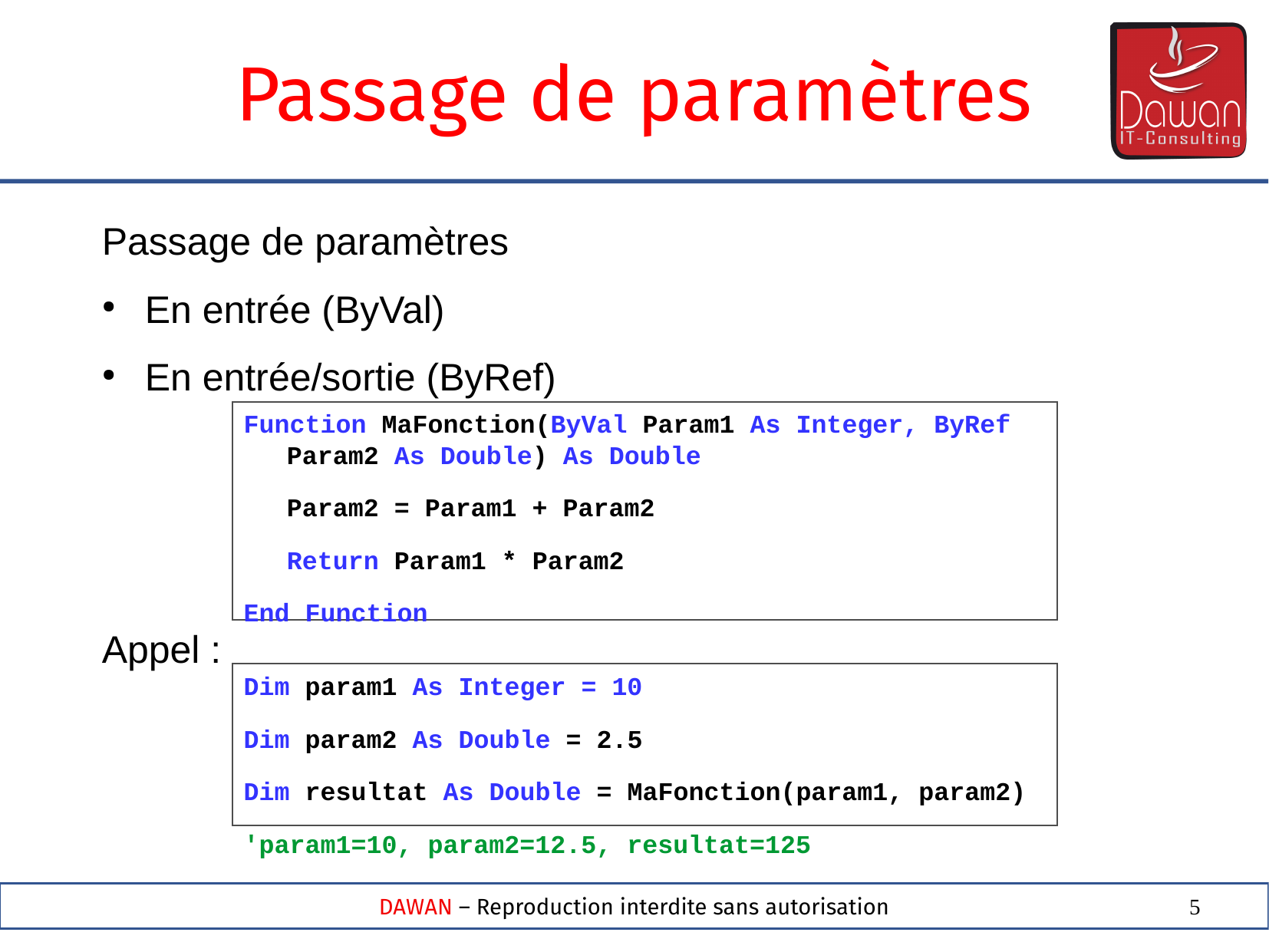

Passage de paramètres
Passage de paramètres
En entrée (ByVal)
En entrée/sortie (ByRef)

Appel :
Function MaFonction(ByVal Param1 As Integer, ByRef Param2 As Double) As Double
	Param2 = Param1 + Param2
	Return Param1 * Param2
End Function
Dim param1 As Integer = 10
Dim param2 As Double = 2.5
Dim resultat As Double = MaFonction(param1, param2)
'param1=10, param2=12.5, resultat=125
5